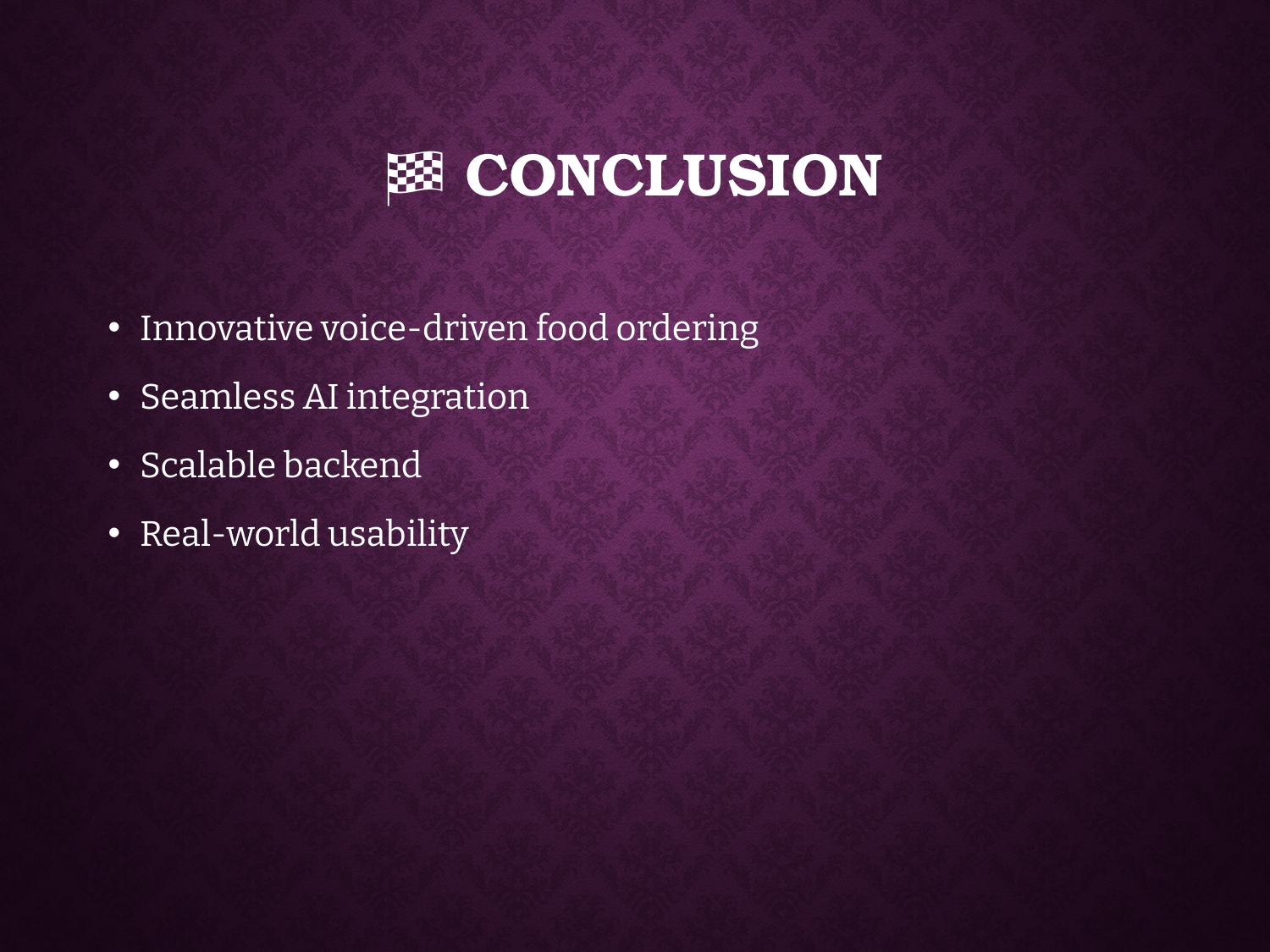

# 🏁 Conclusion
Innovative voice-driven food ordering
Seamless AI integration
Scalable backend
Real-world usability